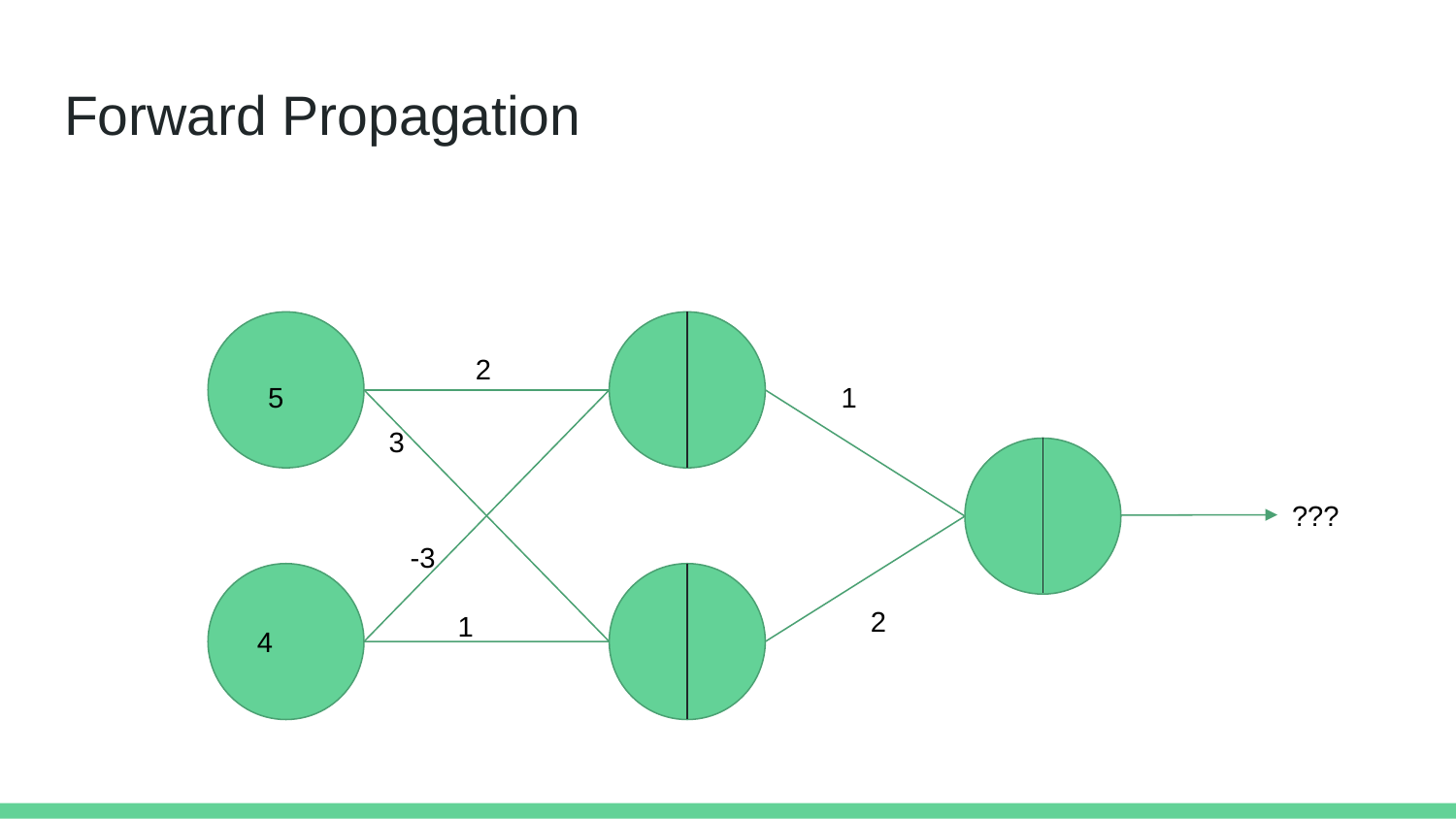

# Forward Propagation

2
5
1
3

???
-3

2
1
4